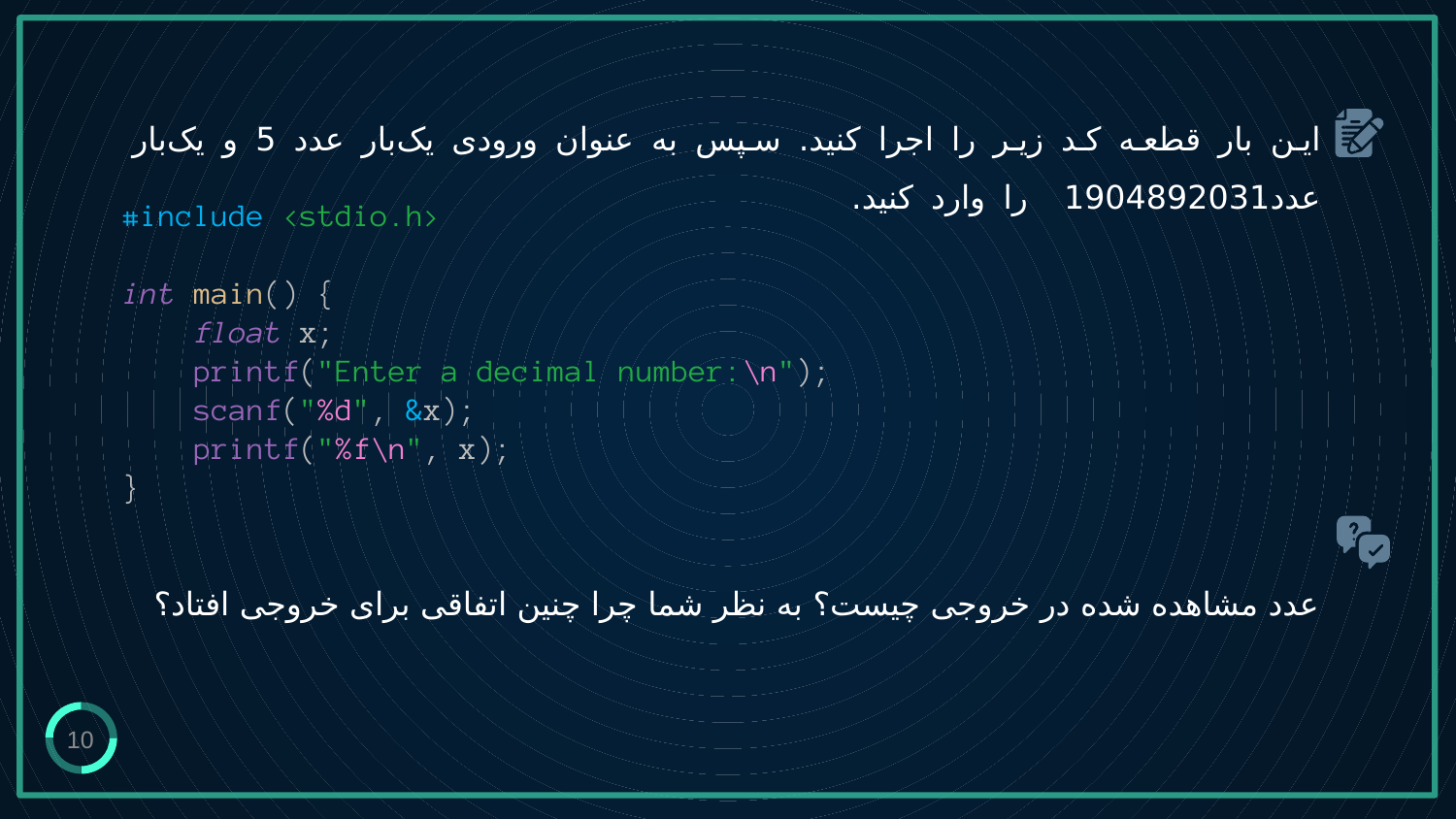

# این بار قطعه کد زیر را اجرا کنید. سپس به عنوان ورودی یک‌بار عدد 5 و یک‌بار عدد1904892031  را وارد کنید. عدد مشاهده شده در خروجی چیست؟ به نظر شما چرا چنین اتفاقی برای خروجی افتاد؟

#include <stdio.h>
int main() {
    float x;
    printf("Enter a decimal number:\n");
    scanf("%d", &x);
    printf("%f\n", x);
}

10